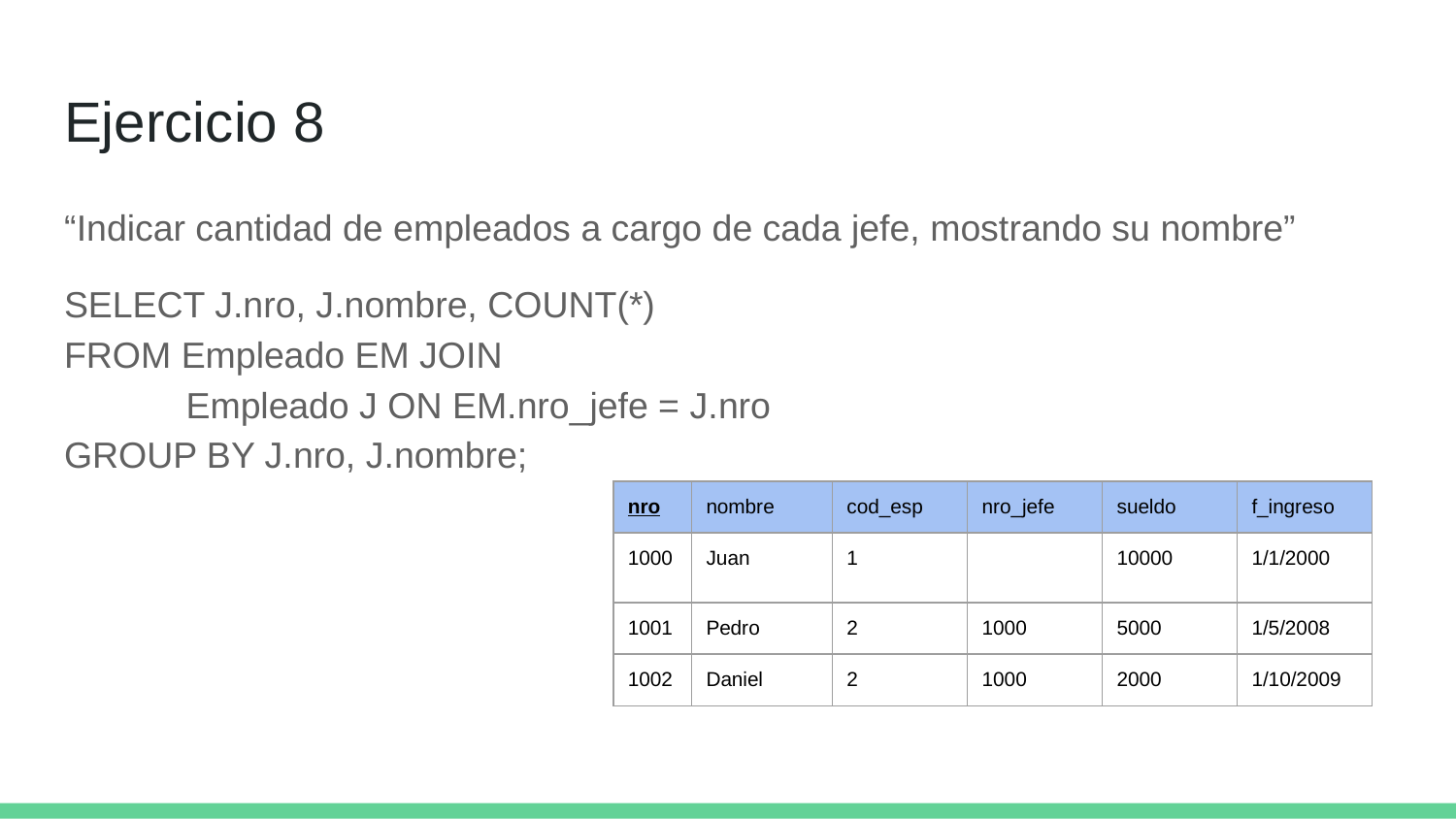

# Ejercicio 8
“Indicar cantidad de empleados a cargo de cada jefe, mostrando su nombre”
SELECT J.nro, J.nombre, COUNT(*)
FROM Empleado EM JOIN
            Empleado J ON EM.nro_jefe = J.nro
GROUP BY J.nro, J.nombre;
| nro | nombre | cod\_esp | nro\_jefe | sueldo | f\_ingreso |
| --- | --- | --- | --- | --- | --- |
| 1000 | Juan | 1 |  | 10000 | 1/1/2000 |
| 1001 | Pedro | 2 | 1000 | 5000 | 1/5/2008 |
| 1002 | Daniel | 2 | 1000 | 2000 | 1/10/2009 |